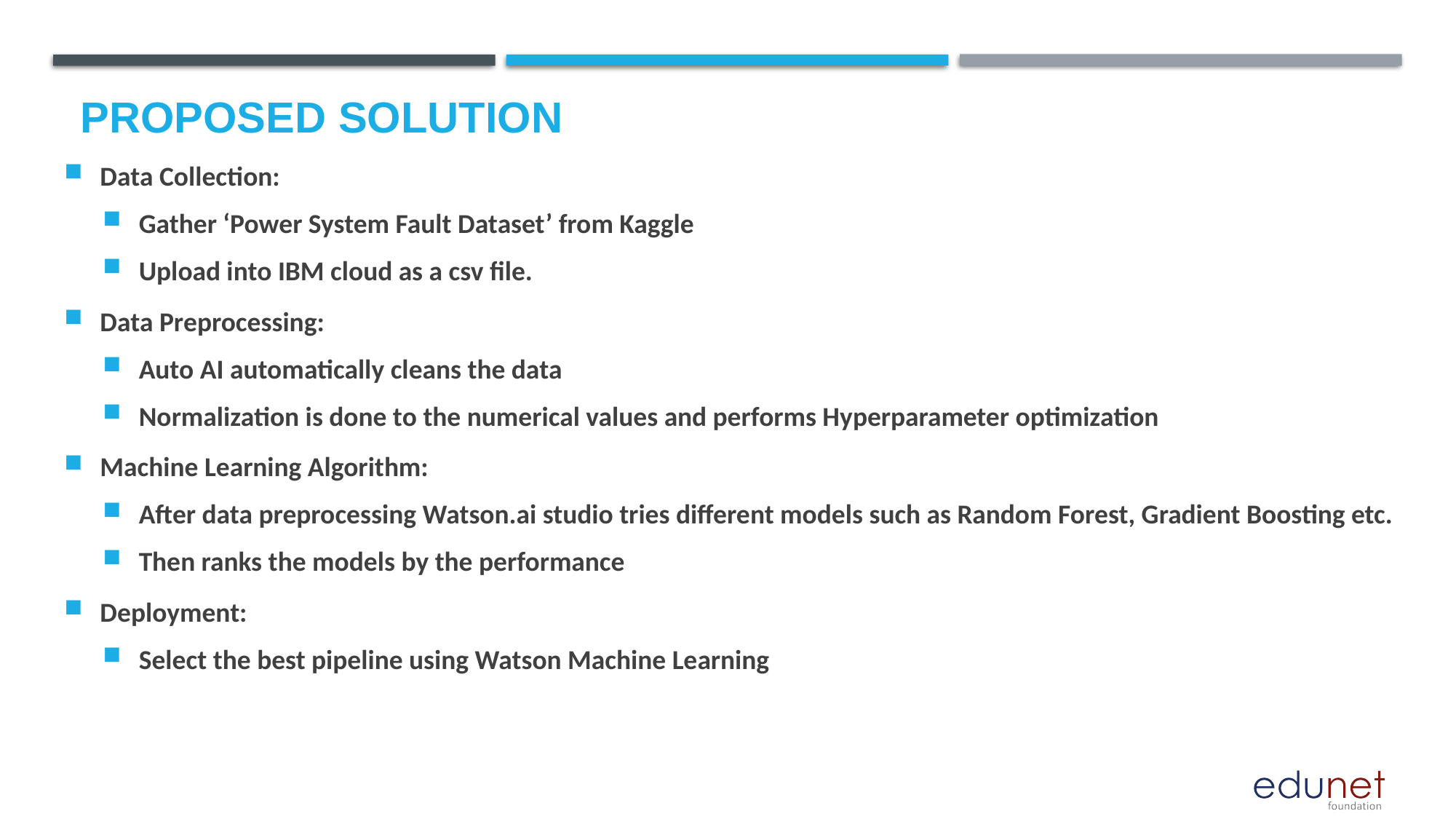

# Proposed Solution
Data Collection:
Gather ‘Power System Fault Dataset’ from Kaggle
Upload into IBM cloud as a csv file.
Data Preprocessing:
Auto AI automatically cleans the data
Normalization is done to the numerical values and performs Hyperparameter optimization
Machine Learning Algorithm:
After data preprocessing Watson.ai studio tries different models such as Random Forest, Gradient Boosting etc.
Then ranks the models by the performance
Deployment:
Select the best pipeline using Watson Machine Learning